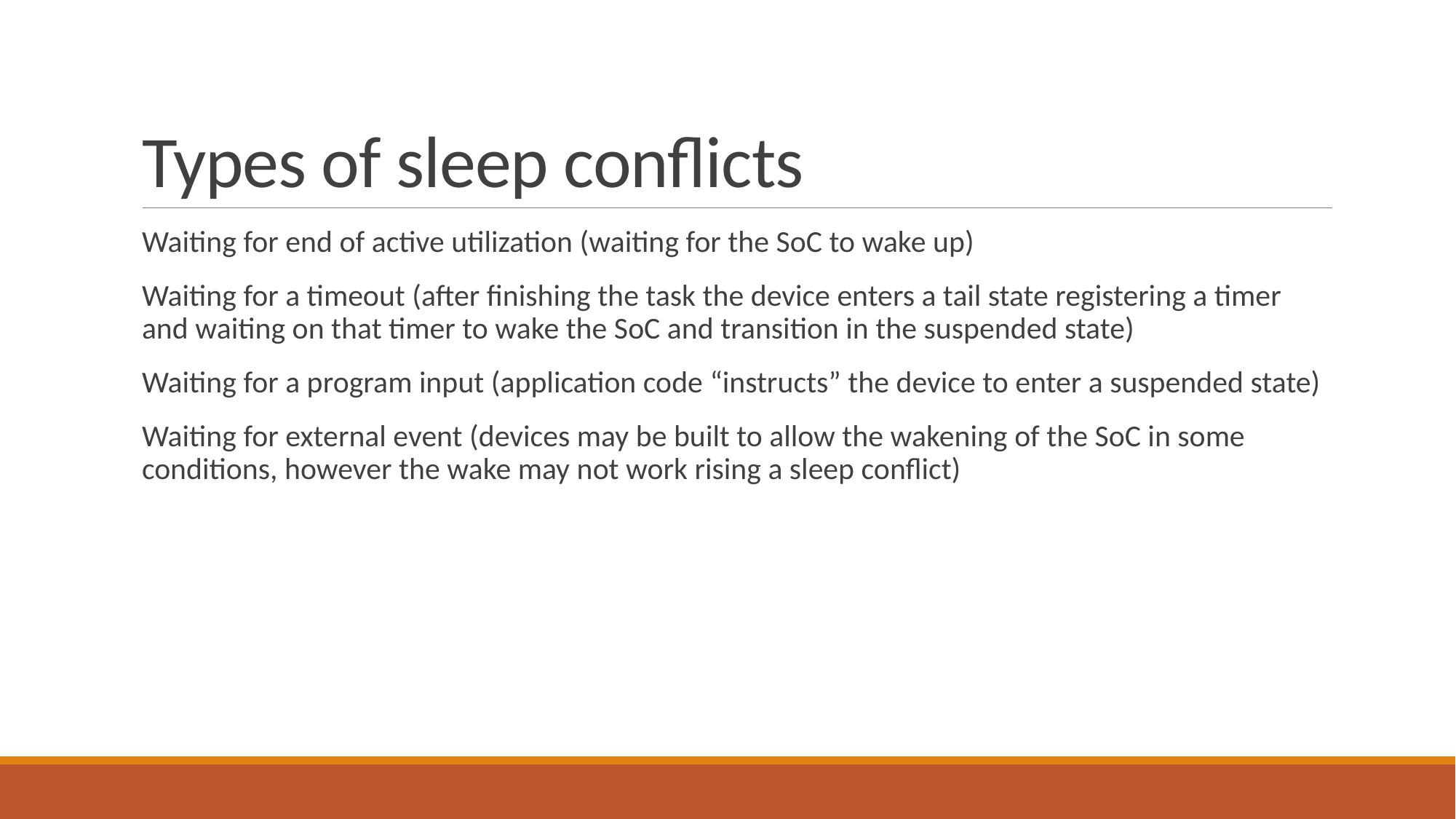

# Types of sleep conflicts
Waiting for end of active utilization (waiting for the SoC to wake up)
Waiting for a timeout (after finishing the task the device enters a tail state registering a timer and waiting on that timer to wake the SoC and transition in the suspended state)
Waiting for a program input (application code “instructs” the device to enter a suspended state)
Waiting for external event (devices may be built to allow the wakening of the SoC in some conditions, however the wake may not work rising a sleep conflict)